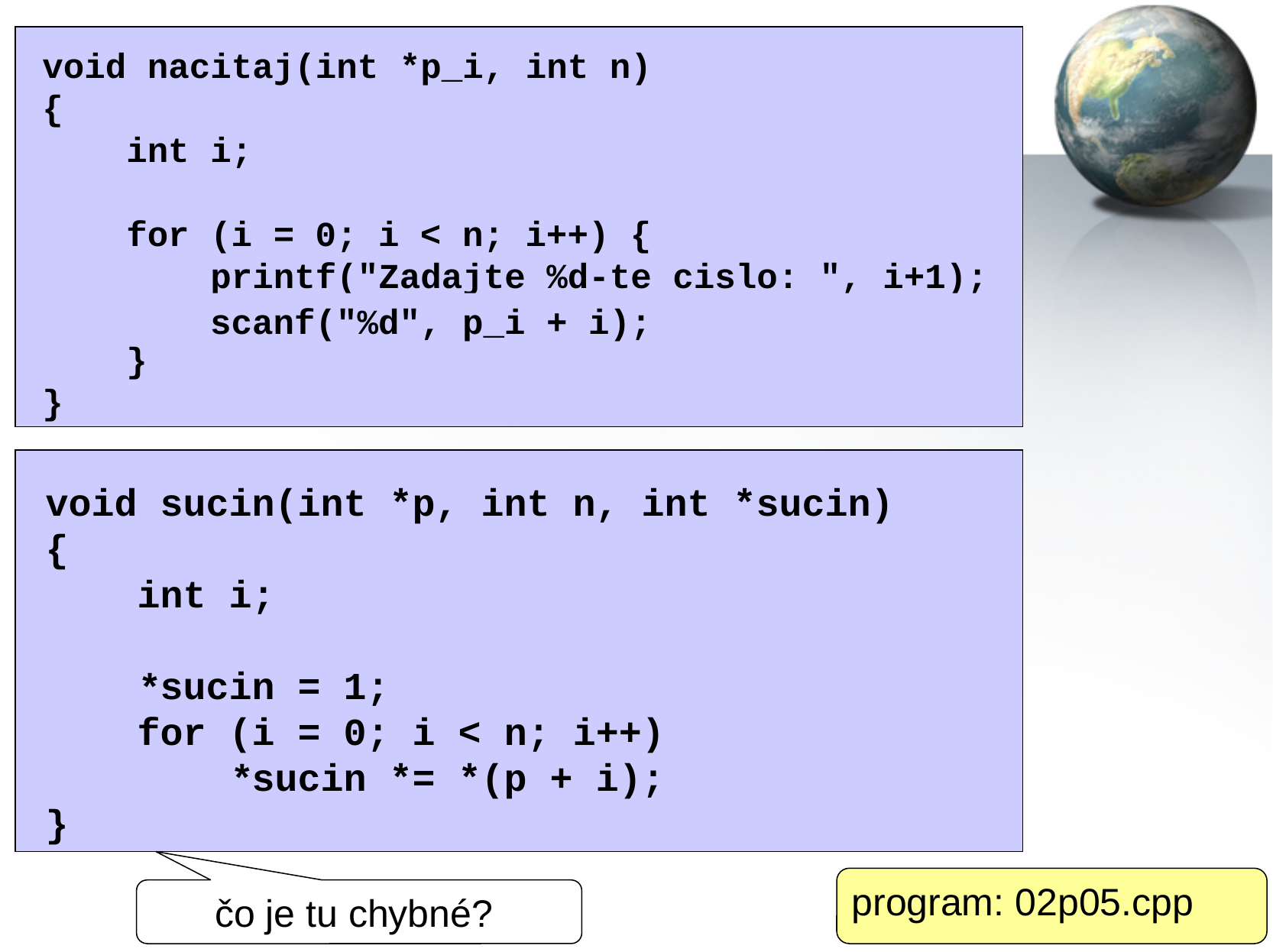

void nacitaj(int *p_i, int n)
{
    int i;

    for (i = 0; i < n; i++) {
        printf("Zadajte %d-te cislo: ", i+1);
        /* doplnte nacitanie i-teho cisla */
    }
}
scanf("%d", p_i + i);

void sucin(int *p, int n, int  sucin)
{
    int i;

     sucin = 1;
    for (i = 0; i < n; i++)
         sucin *= *(p + i);
}
*
*
*
program: 02p05.cpp
čo je tu chybné?